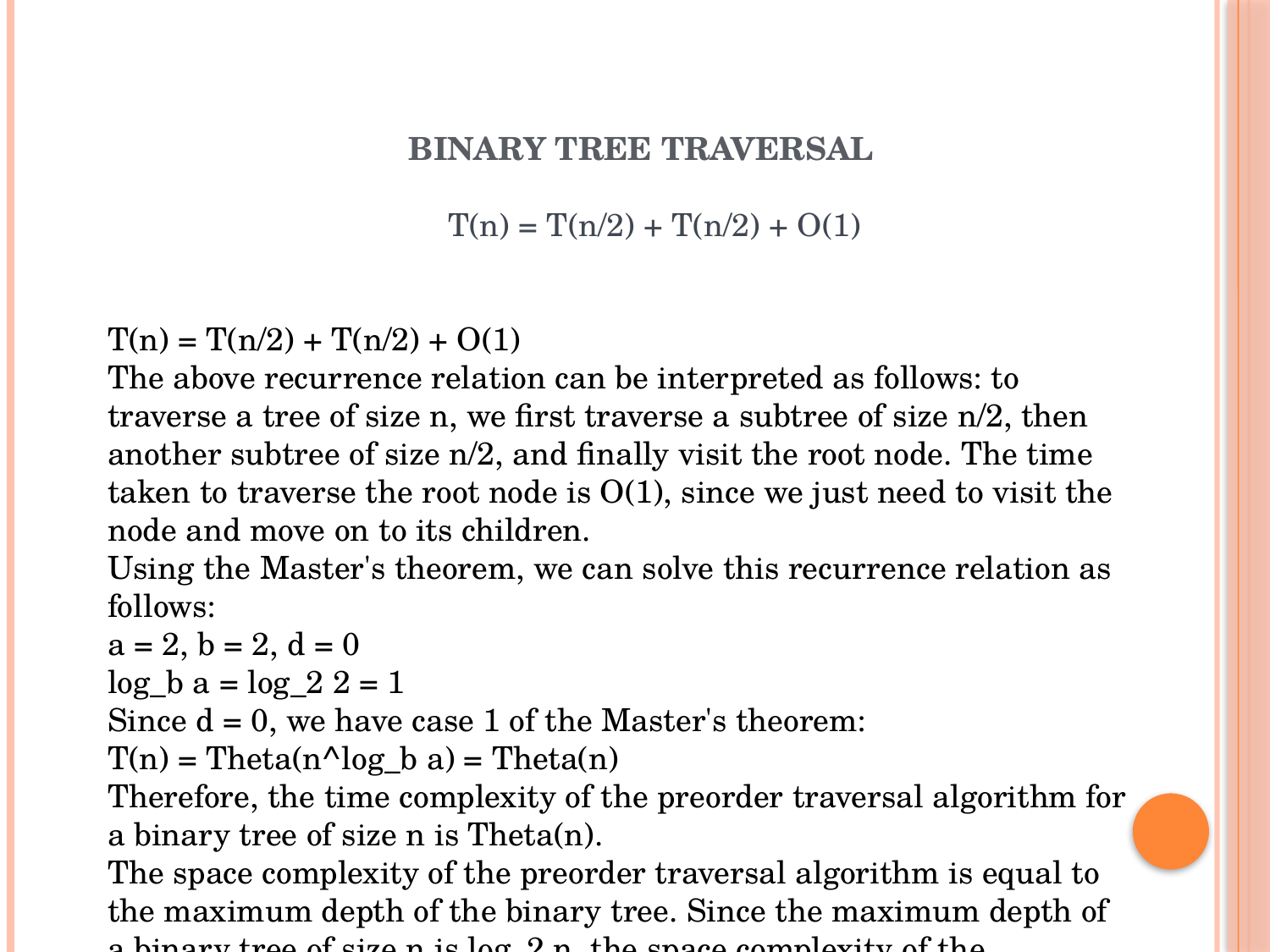

BINARY TREE TRAVERSAL

        T(n) = T(n/2) + T(n/2) + O(1)

T(n) = T(n/2) + T(n/2) + O(1)
The above recurrence relation can be interpreted as follows: to traverse a tree of size n, we first traverse a subtree of size n/2, then another subtree of size n/2, and finally visit the root node. The time taken to traverse the root node is O(1), since we just need to visit the node and move on to its children.
Using the Master's theorem, we can solve this recurrence relation as follows:
a = 2, b = 2, d = 0
log_b a = log_2 2 = 1
Since d = 0, we have case 1 of the Master's theorem:
T(n) = Theta(n^log_b a) = Theta(n)
Therefore, the time complexity of the preorder traversal algorithm for a binary tree of size n is Theta(n).
The space complexity of the preorder traversal algorithm is equal to the maximum depth of the binary tree. Since the maximum depth of a binary tree of size n is log_2 n, the space complexity of the algorithm is Theta(log n).